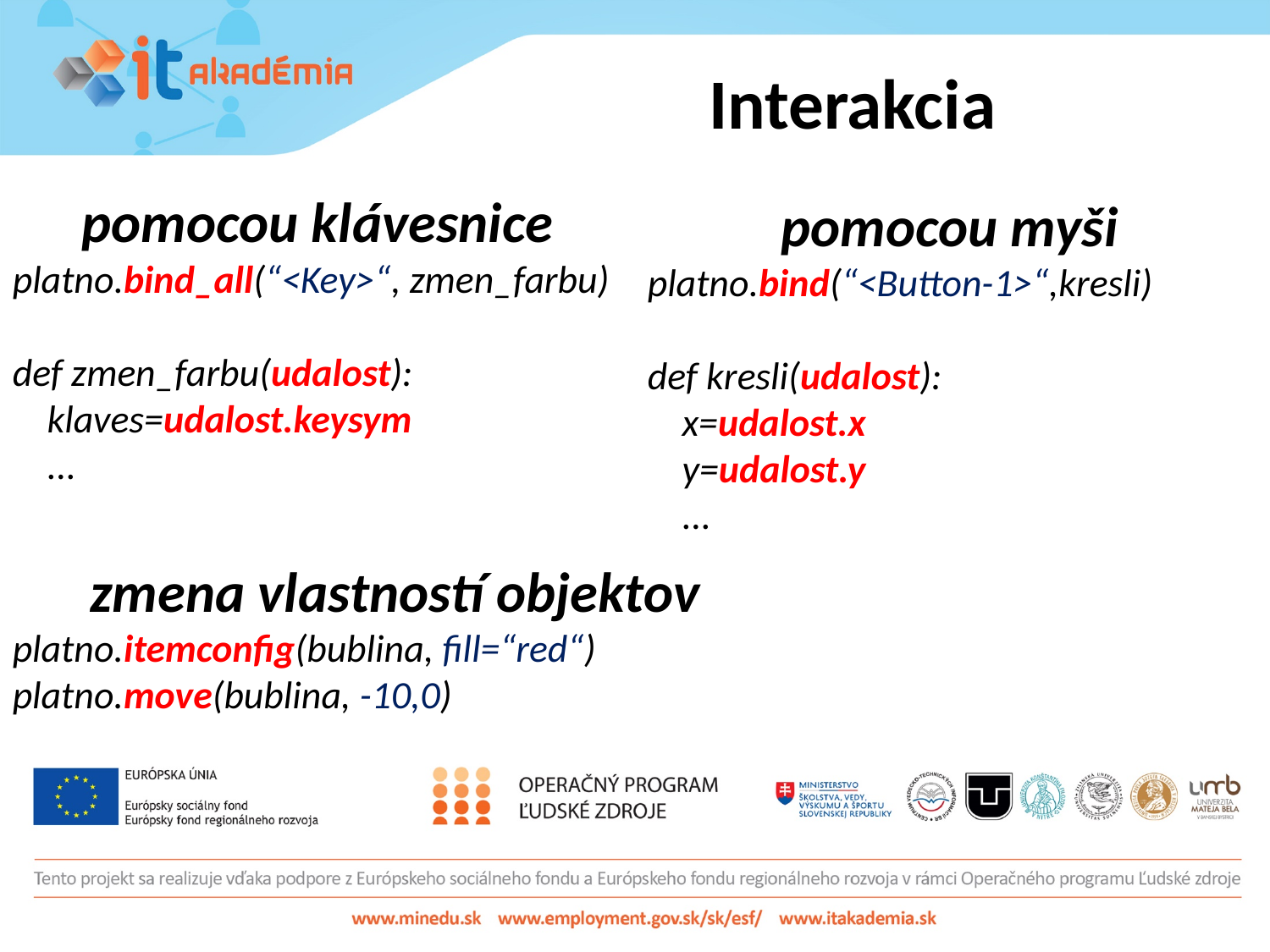

Interakcia
pomocou klávesnice
platno.bind_all(“<Key>“, zmen_farbu)

def zmen_farbu(udalost):
    klaves=udalost.keysym
    ...

pomocou myši
platno.bind(“<Button-1>“,kresli)

def kresli(udalost):
    x=udalost.x
    y=udalost.y
    ...
zmena vlastností objektov
platno.itemconfig(bublina, fill=“red“)
platno.move(bublina, -10,0)